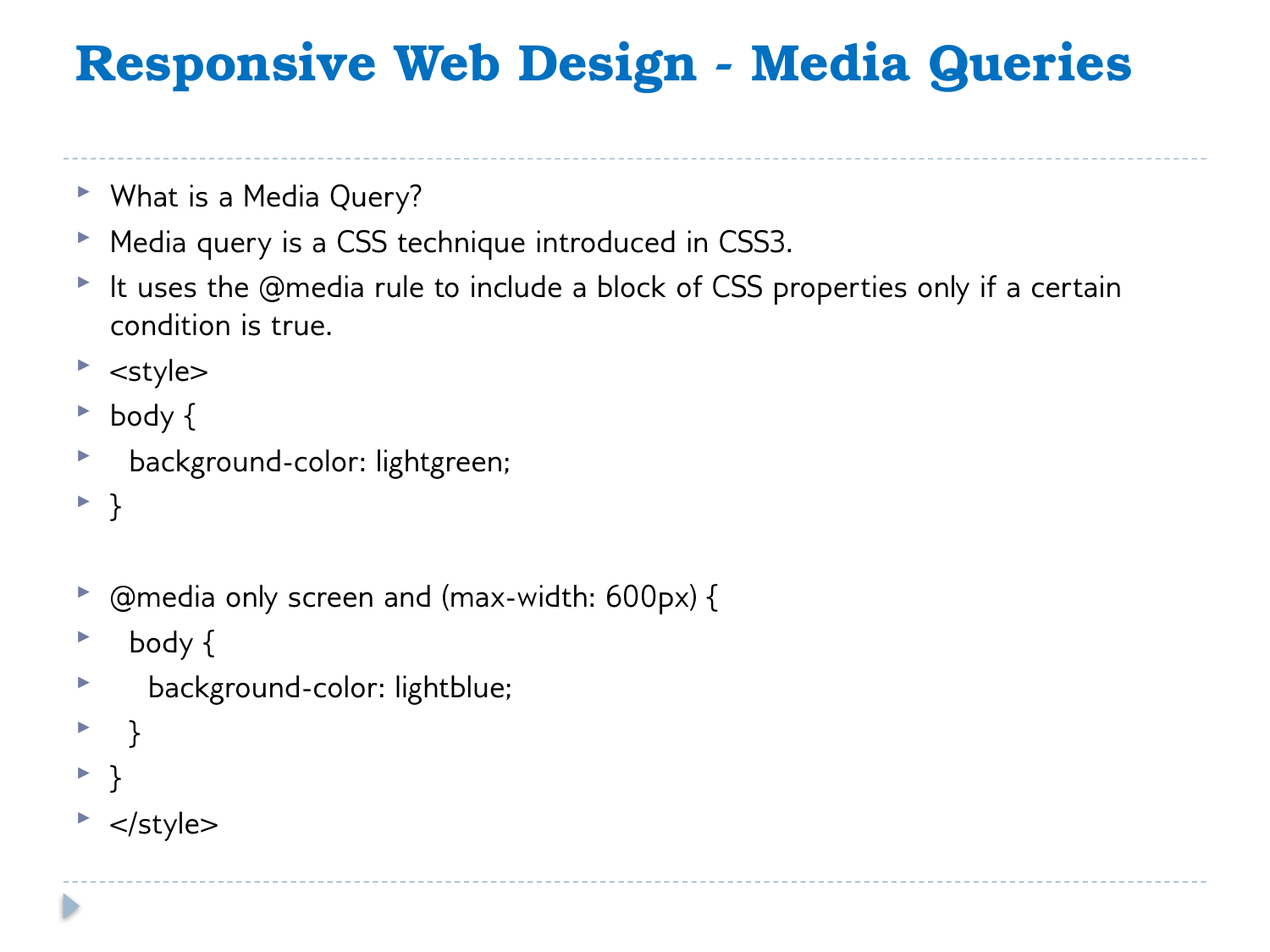

# Responsive Web Design - Media Queries
What is a Media Query?
Media query is a CSS technique introduced in CSS3.
It uses the @media rule to include a block of CSS properties only if a certain condition is true.
<style>
body {
  background-color: lightgreen;
}

@media only screen and (max-width: 600px) {
  body {
    background-color: lightblue;
  }
}
</style>